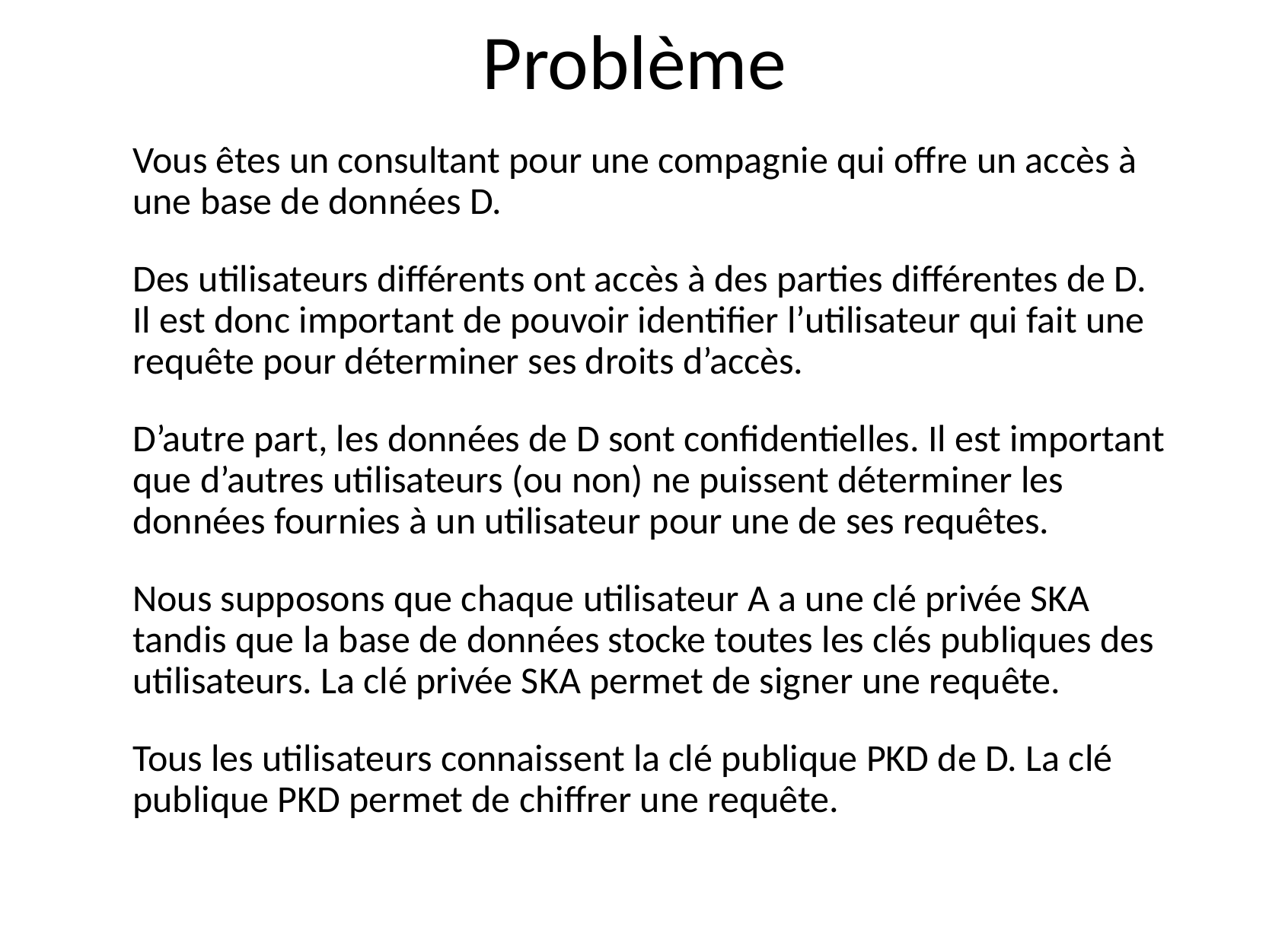

# Problème
Vous êtes un consultant pour une compagnie qui offre un accès à une base de données D.
Des utilisateurs différents ont accès à des parties différentes de D. Il est donc important de pouvoir identifier l’utilisateur qui fait une requête pour déterminer ses droits d’accès.
D’autre part, les données de D sont confidentielles. Il est important que d’autres utilisateurs (ou non) ne puissent déterminer les données fournies à un utilisateur pour une de ses requêtes.
Nous supposons que chaque utilisateur A a une clé privée SKA tandis que la base de données stocke toutes les clés publiques des utilisateurs. La clé privée SKA permet de signer une requête.
Tous les utilisateurs connaissent la clé publique PKD de D. La clé publique PKD permet de chiffrer une requête.